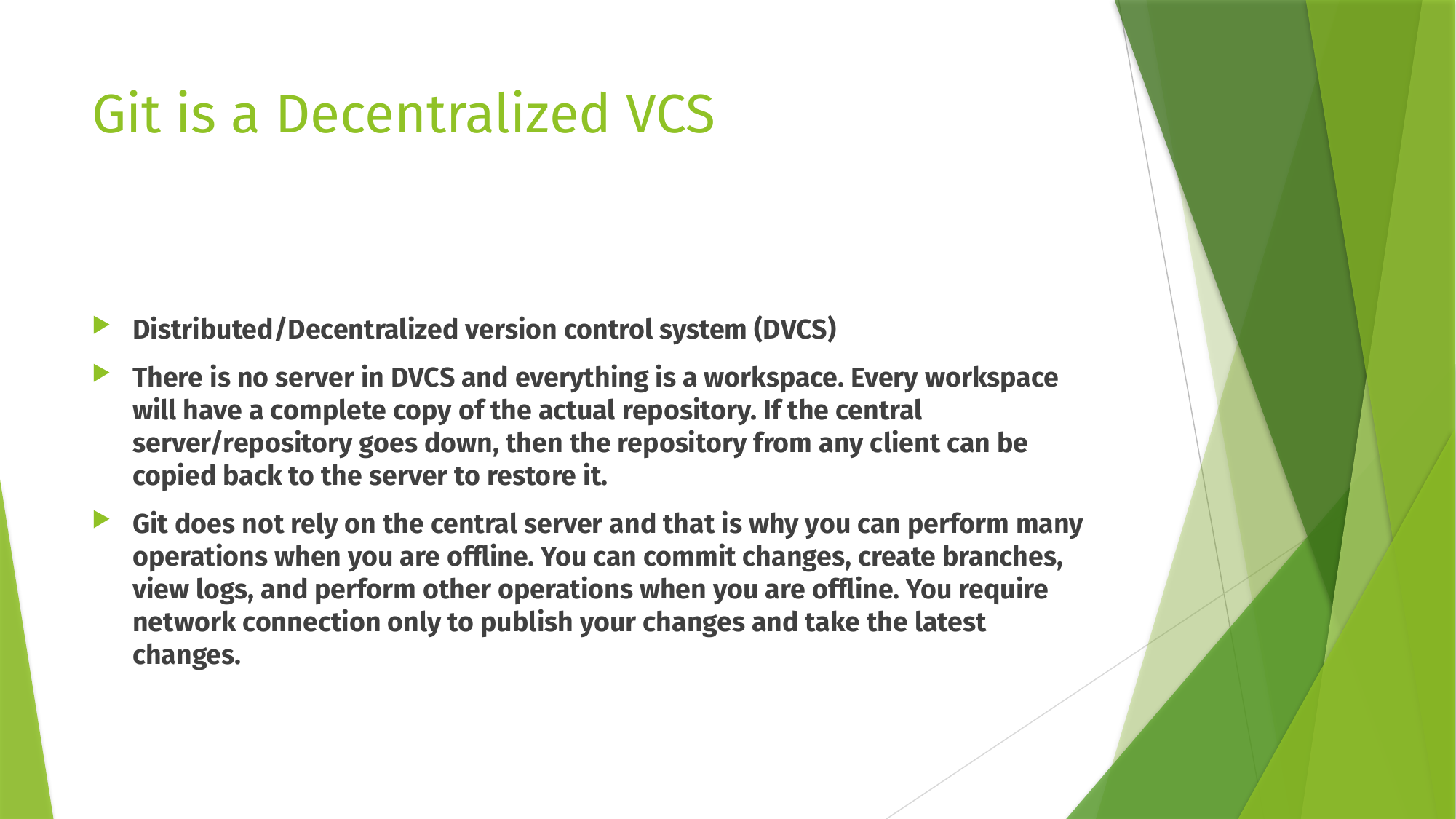

# Git is a Decentralized VCS

Distributed/Decentralized version control system (DVCS)
There is no server in DVCS and everything is a workspace. Every workspace will have a complete copy of the actual repository. If the central server/repository goes down, then the repository from any client can be copied back to the server to restore it.
Git does not rely on the central server and that is why you can perform many operations when you are offline. You can commit changes, create branches, view logs, and perform other operations when you are offline. You require network connection only to publish your changes and take the latest changes.